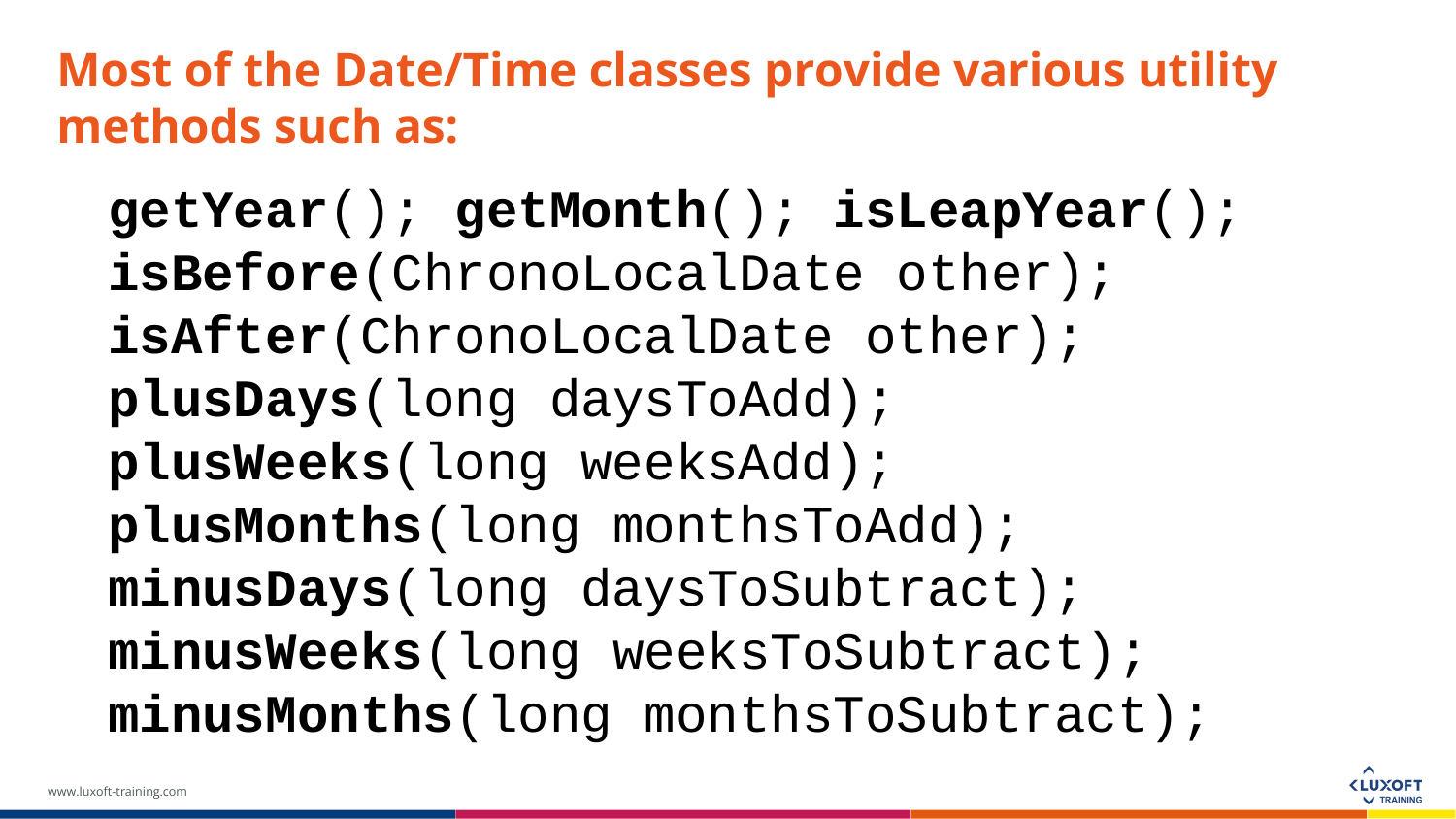

Most of the Date/Time classes provide various utility methods such as:

getYear(); getMonth(); isLeapYear();
isBefore(ChronoLocalDate other); isAfter(ChronoLocalDate other);
plusDays(long daysToAdd); plusWeeks(long weeksAdd); plusMonths(long monthsToAdd);
minusDays(long daysToSubtract); minusWeeks(long weeksToSubtract); minusMonths(long monthsToSubtract);